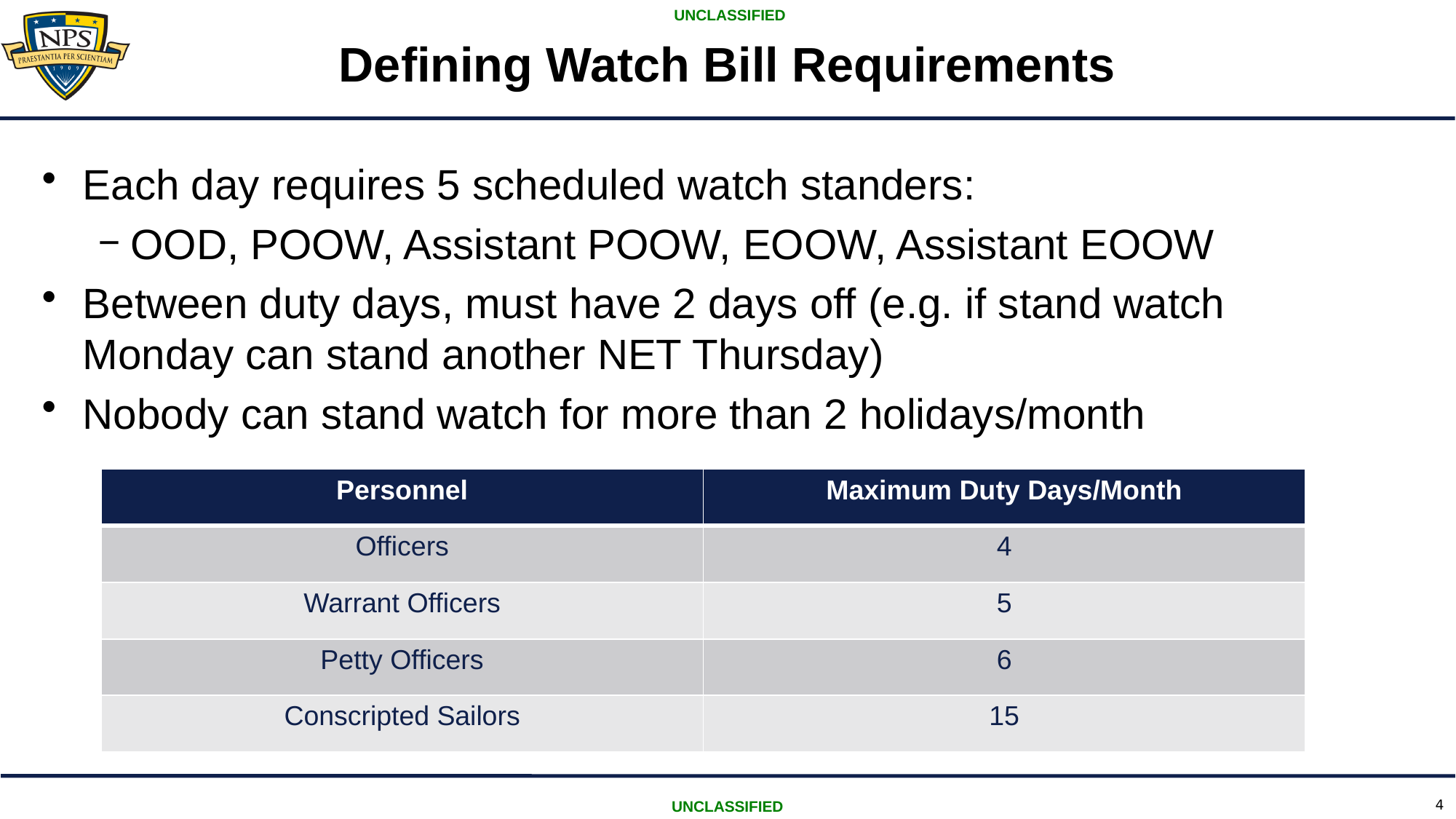

# Defining Watch Bill Requirements
Each day requires 5 scheduled watch standers:
OOD, POOW, Assistant POOW, EOOW, Assistant EOOW
Between duty days, must have 2 days off (e.g. if stand watch Monday can stand another NET Thursday)
Nobody can stand watch for more than 2 holidays/month

| Personnel | Maximum Duty Days/Month |
| --- | --- |
| Officers | 4 |
| Warrant Officers | 5 |
| Petty Officers | 6 |
| Conscripted Sailors | 15 |
4